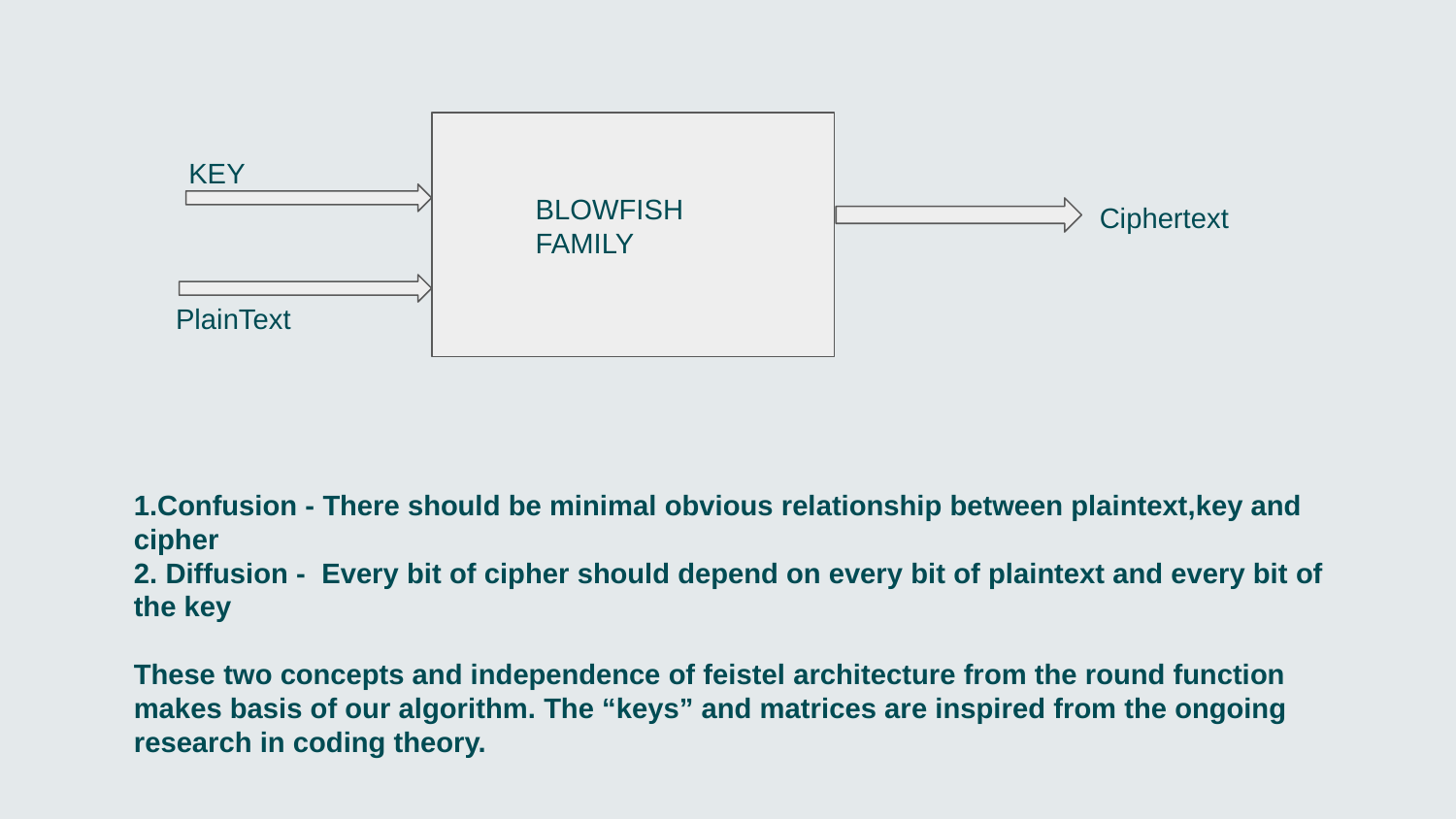

KEY
BLOWFISH FAMILY

Ciphertext

PlainText

1.Confusion - There should be minimal obvious relationship between plaintext,key and cipher
2. Diffusion -  Every bit of cipher should depend on every bit of plaintext and every bit of the key

These two concepts and independence of feistel architecture from the round function makes basis of our algorithm. The “keys” and matrices are inspired from the ongoing research in coding theory.